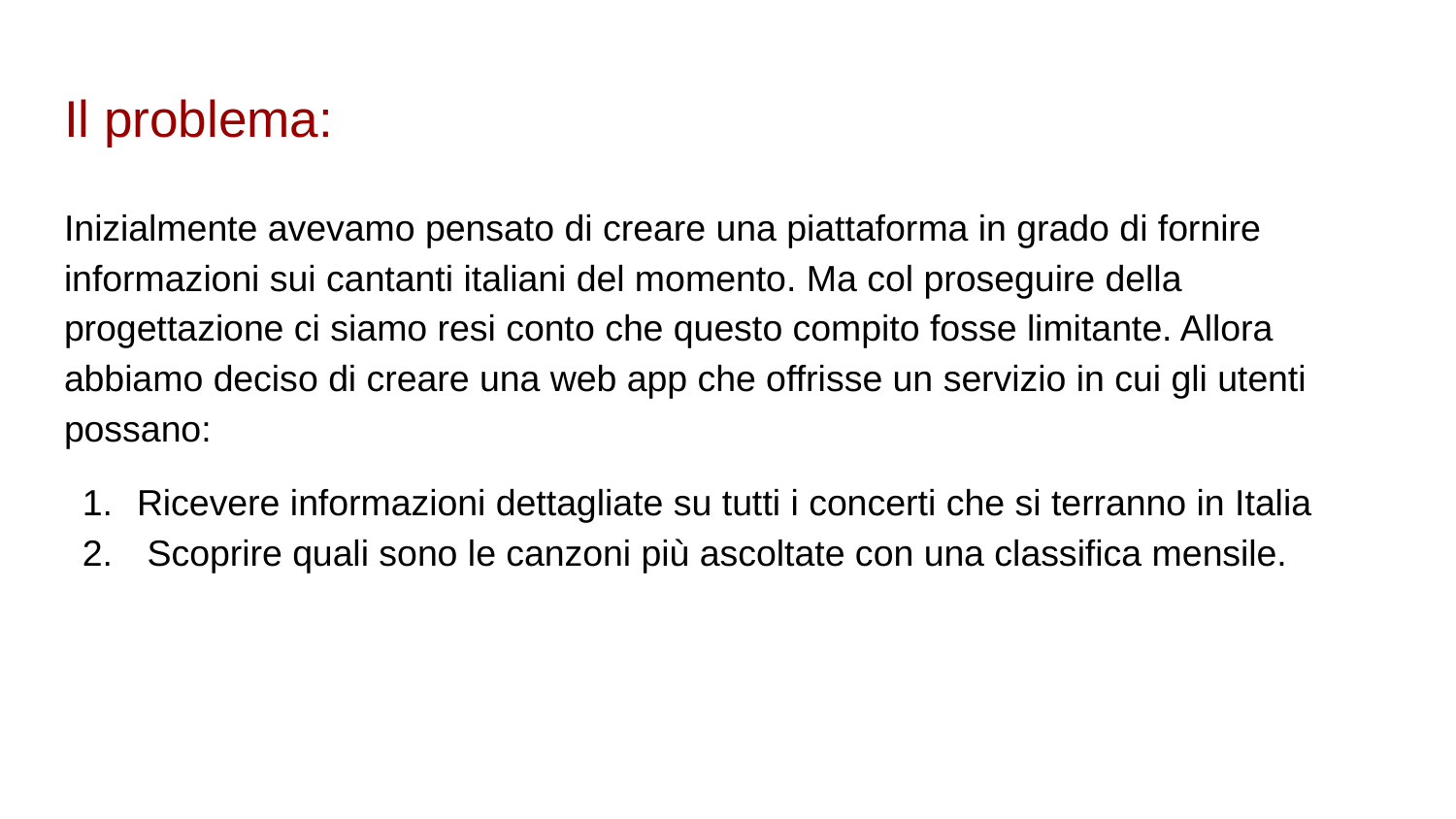

# Il problema:
Inizialmente avevamo pensato di creare una piattaforma in grado di fornire informazioni sui cantanti italiani del momento. Ma col proseguire della progettazione ci siamo resi conto che questo compito fosse limitante. Allora abbiamo deciso di creare una web app che offrisse un servizio in cui gli utenti possano:
Ricevere informazioni dettagliate su tutti i concerti che si terranno in Italia
 Scoprire quali sono le canzoni più ascoltate con una classifica mensile.